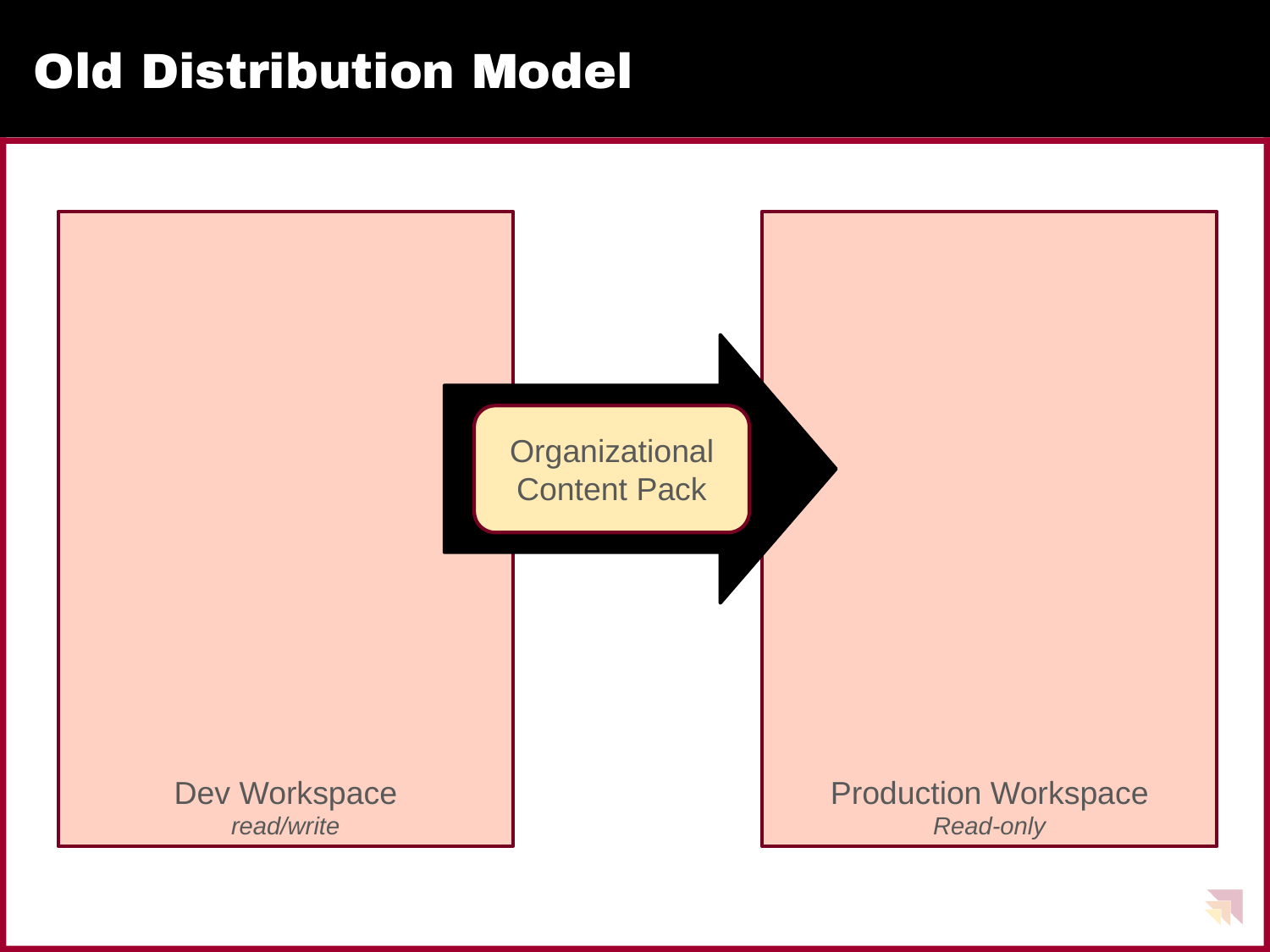

# Old Distribution Model
Dev Workspace
read/write
Production Workspace
Read-only

Organizational Content Pack